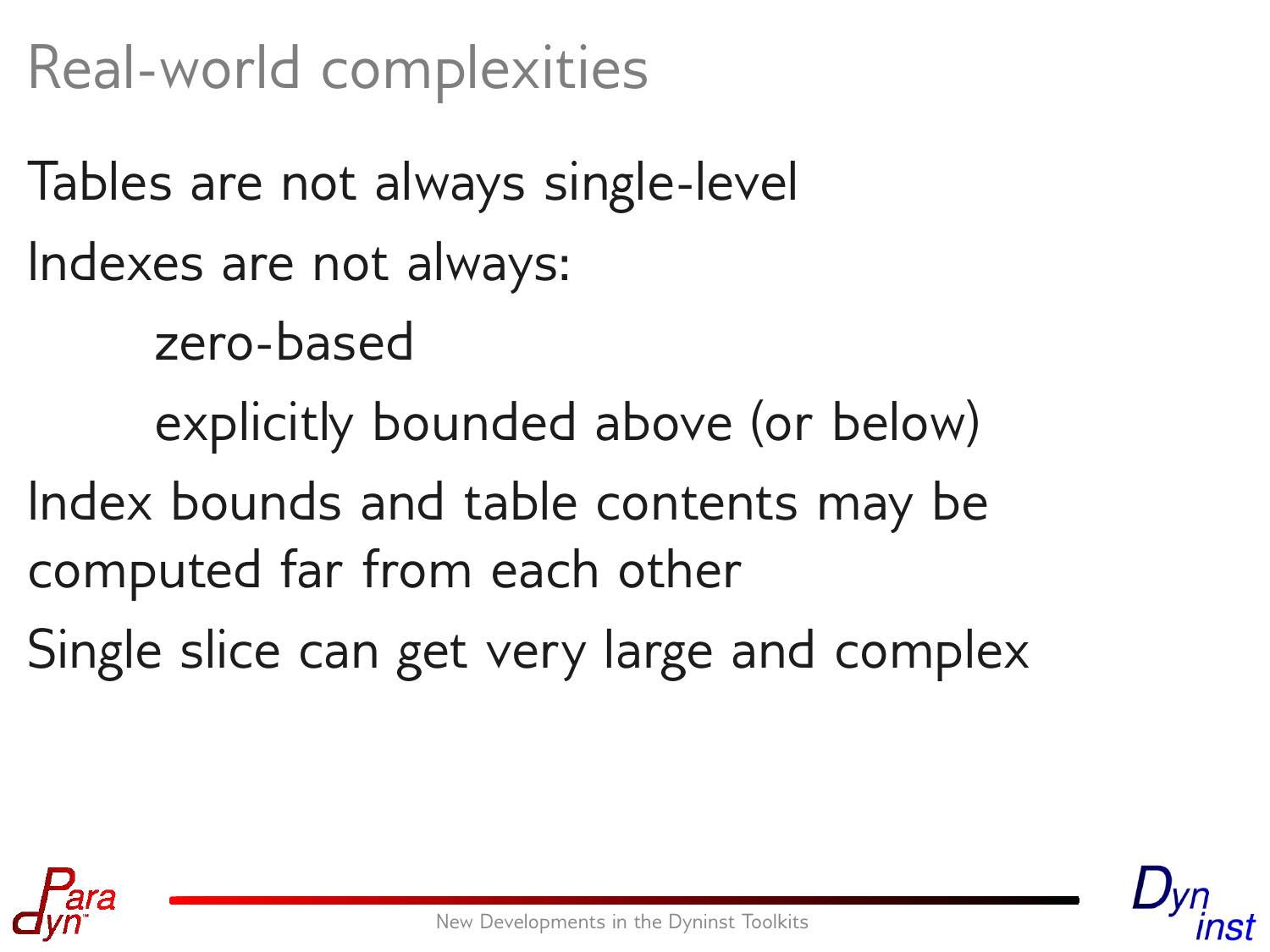

# Real-world complexities
Tables are not always single-level
Indexes are not always:
	zero-based
	explicitly bounded above (or below)
Index bounds and table contents may be computed far from each other
Single slice can get very large and complex